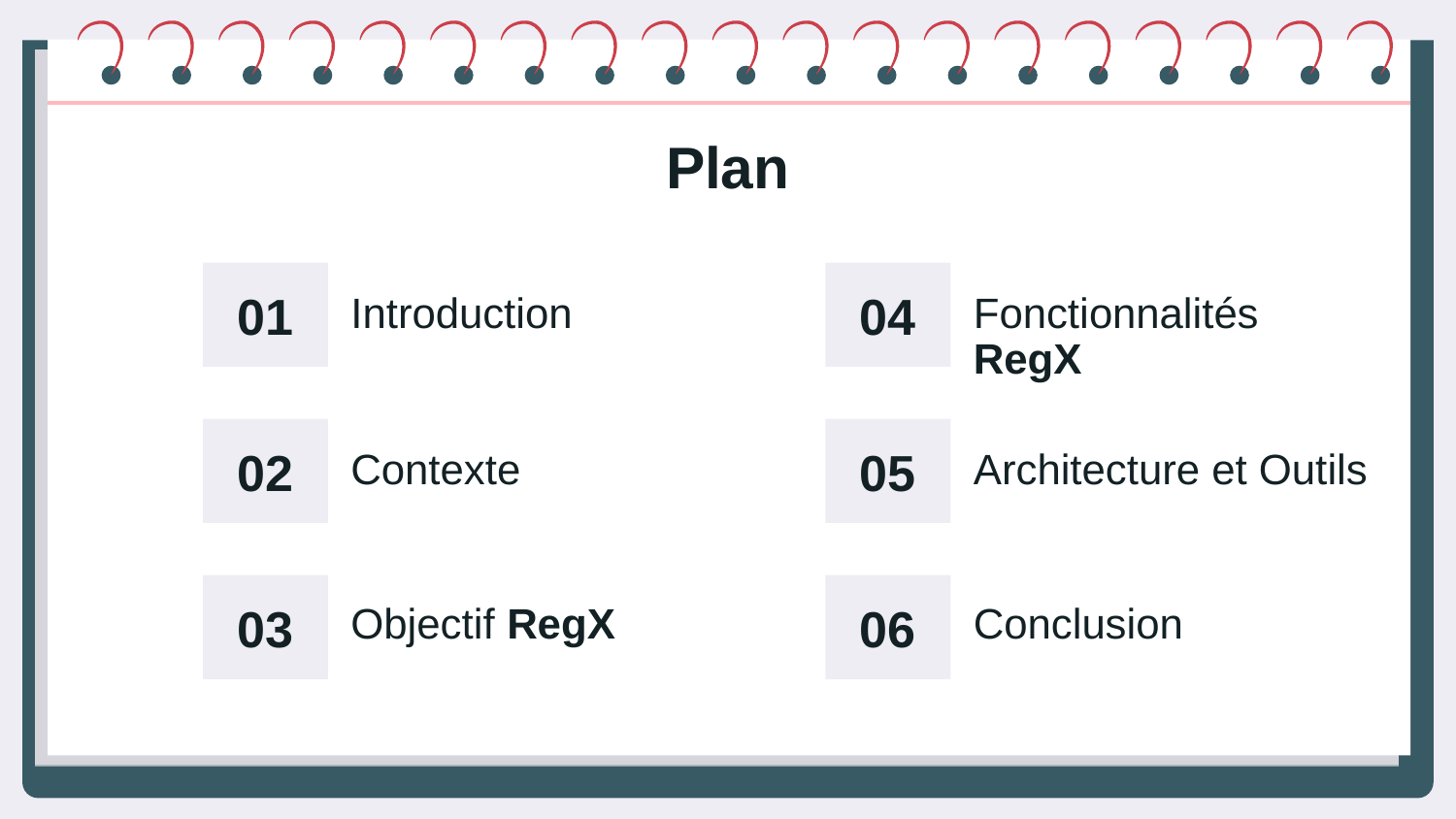

# Plan
01
04
Introduction
Fonctionnalités RegX
02
05
Architecture et Outils
Contexte
03
06
Objectif RegX
Conclusion